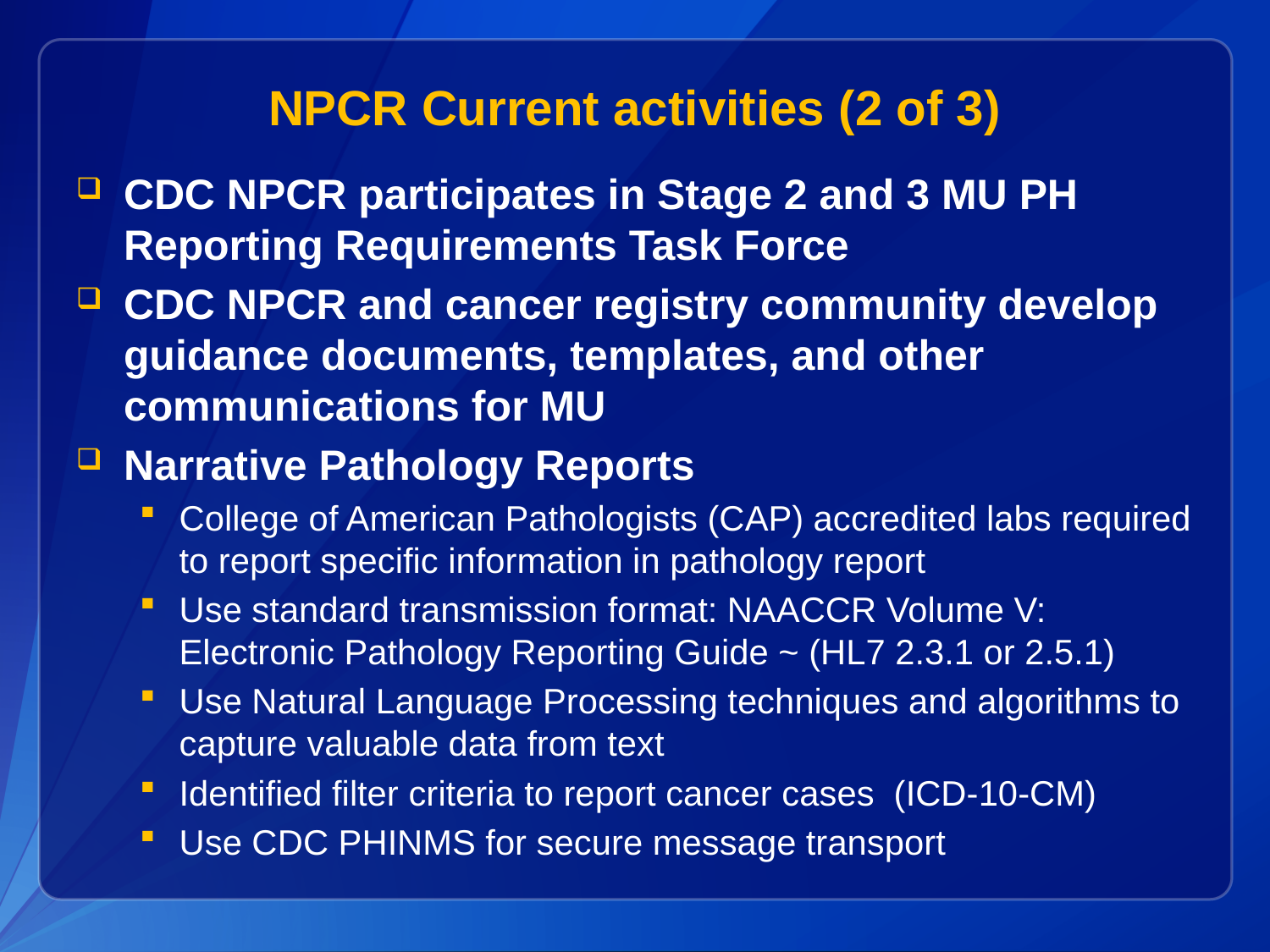

# NPCR Current activities (2 of 3)
CDC NPCR participates in Stage 2 and 3 MU PH Reporting Requirements Task Force
CDC NPCR and cancer registry community develop guidance documents, templates, and other communications for MU
Narrative Pathology Reports
College of American Pathologists (CAP) accredited labs required to report specific information in pathology report
Use standard transmission format: NAACCR Volume V: Electronic Pathology Reporting Guide ~ (HL7 2.3.1 or 2.5.1)
Use Natural Language Processing techniques and algorithms to capture valuable data from text
Identified filter criteria to report cancer cases  (ICD-10-CM)
Use CDC PHINMS for secure message transport